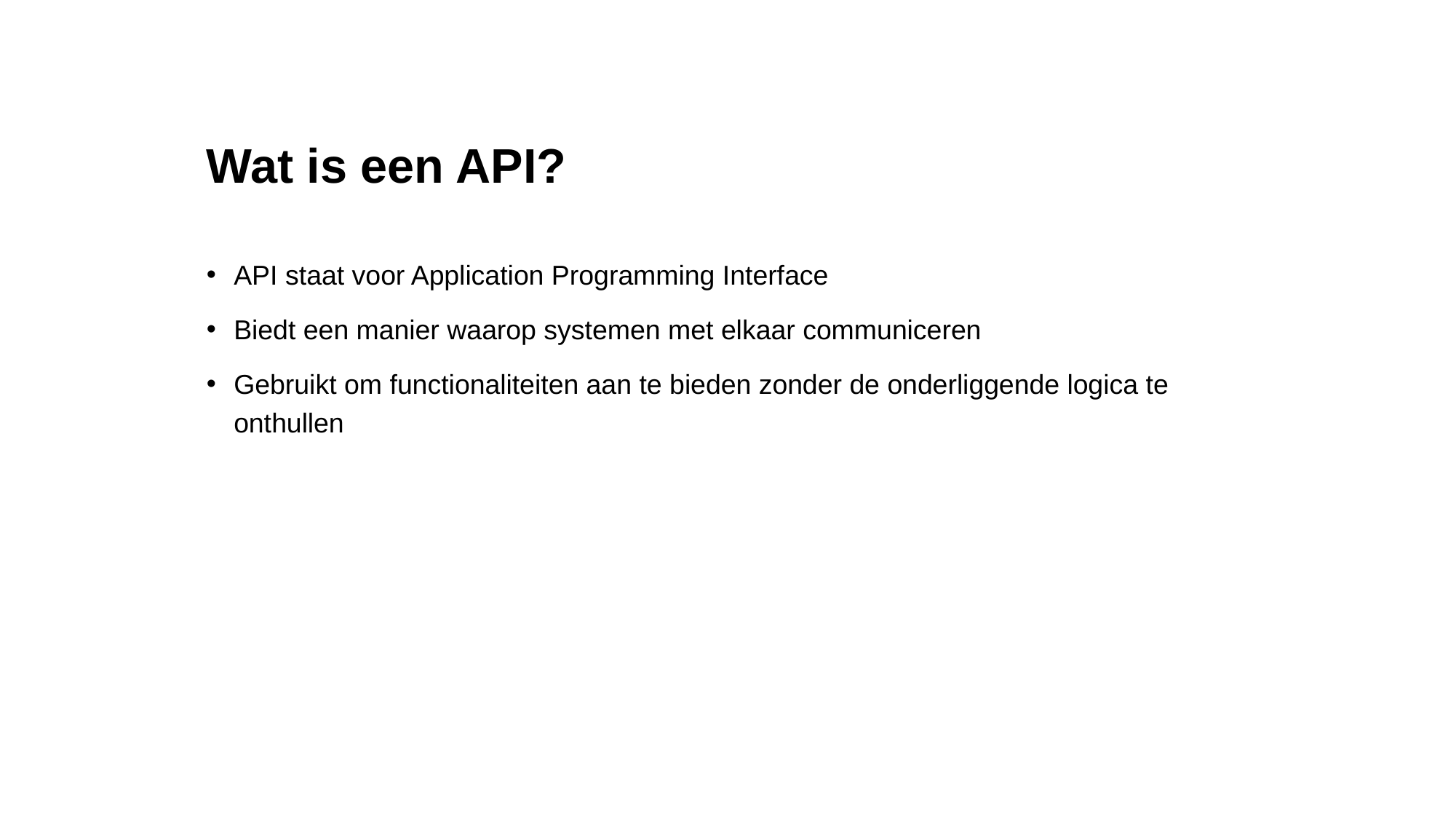

# Wat is een API?
API staat voor Application Programming Interface
Biedt een manier waarop systemen met elkaar communiceren
Gebruikt om functionaliteiten aan te bieden zonder de onderliggende logica te onthullen